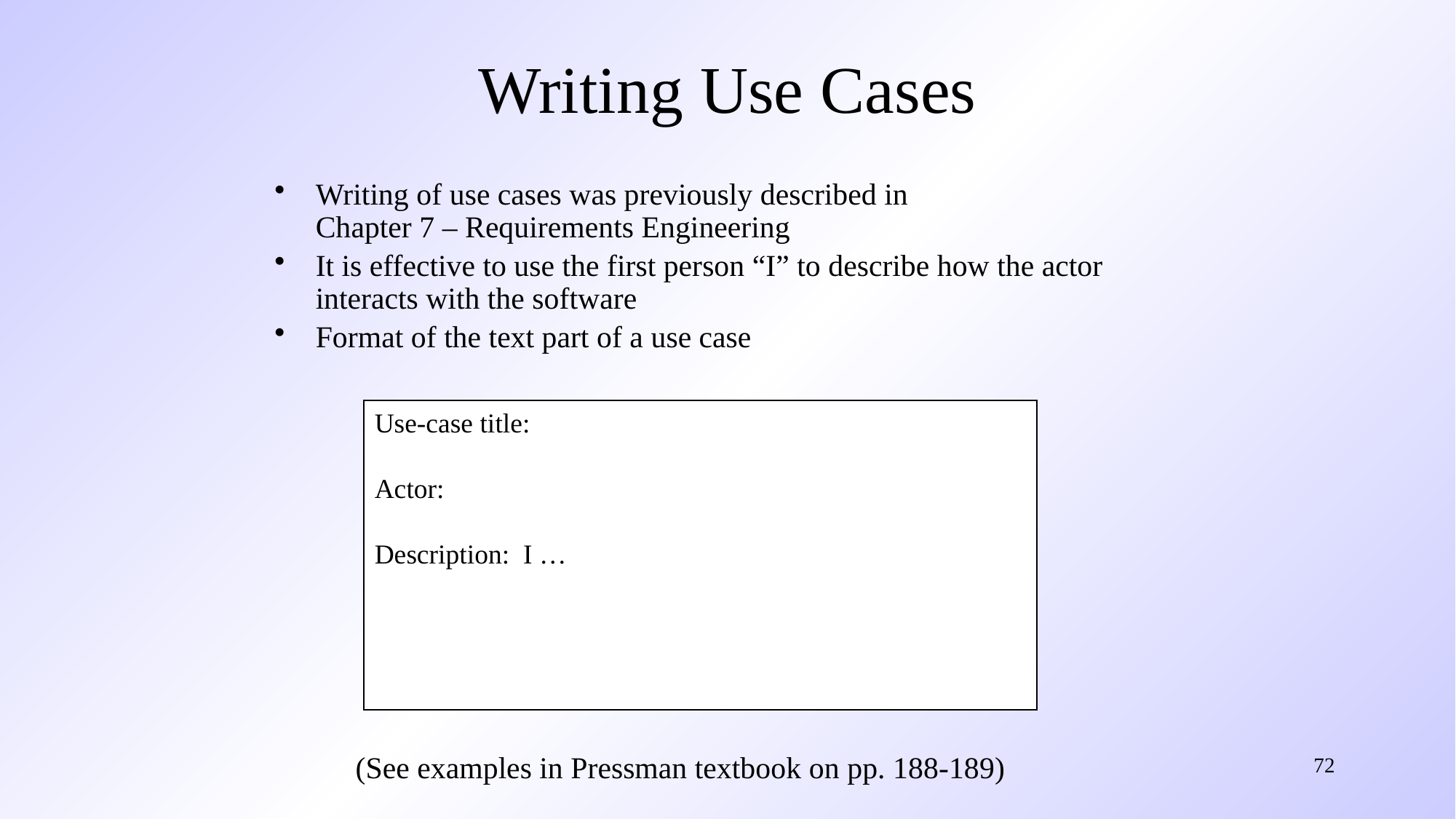

# Writing Use Cases
Writing of use cases was previously described in
Chapter 7 – Requirements Engineering
It is effective to use the first person “I” to describe how the actor interacts with the software
Format of the text part of a use case

Use-case title:

Actor:

Description:  I …
(See examples in Pressman textbook on pp. 188-189)
72